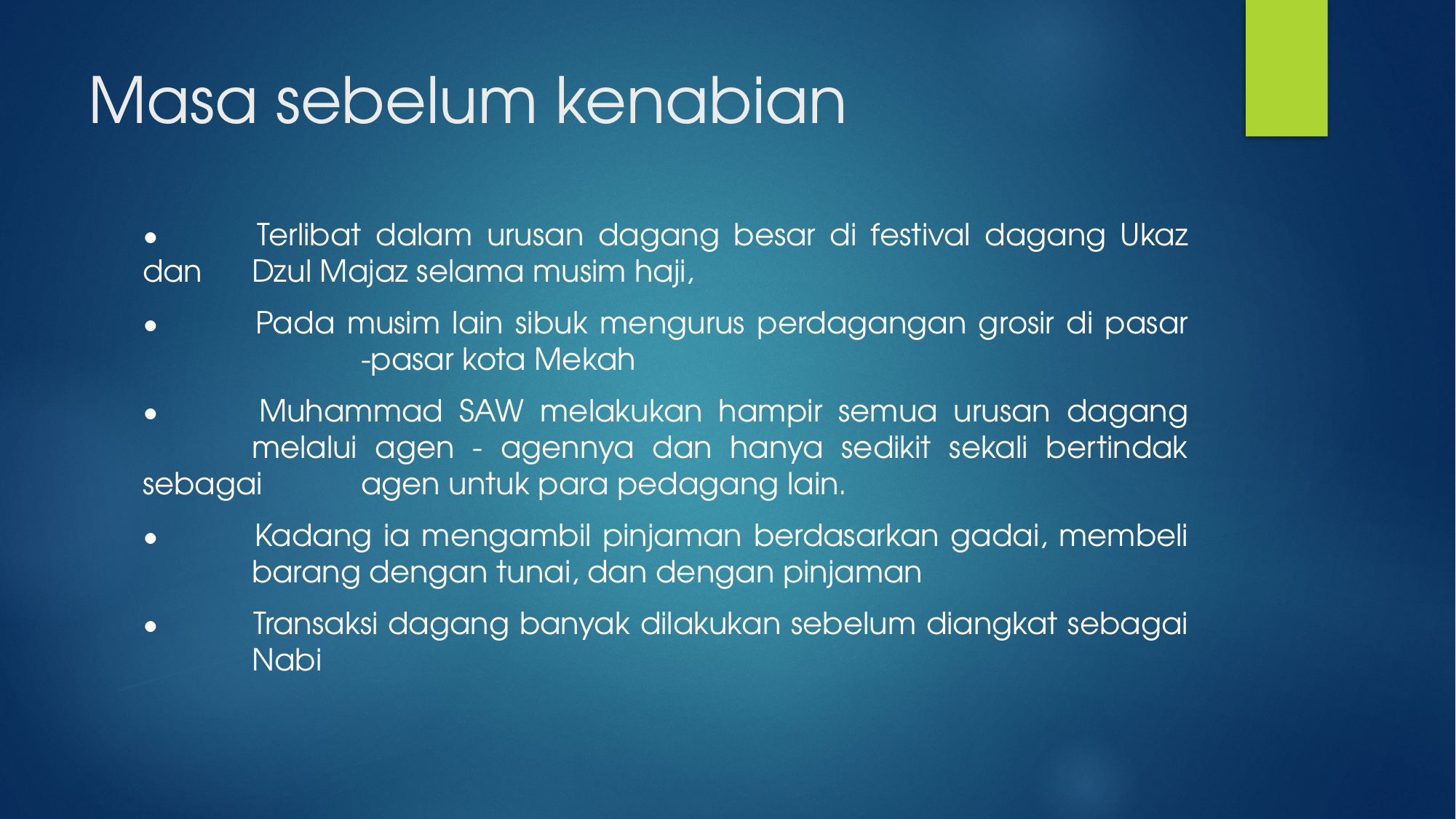

# Masa sebelum kenabian
• 	Terlibat dalam urusan dagang besar di festival dagang Ukaz dan 	Dzul Majaz selama musim haji,
• 	Pada musim lain sibuk mengurus perdagangan grosir di pasar		-pasar kota Mekah
• 	Muhammad SAW melakukan hampir semua urusan dagang 	melalui agen - agennya dan hanya sedikit sekali bertindak sebagai 	agen untuk para pedagang lain.
• 	Kadang ia mengambil pinjaman berdasarkan gadai, membeli 	barang dengan tunai, dan dengan pinjaman
• 	Transaksi dagang banyak dilakukan sebelum diangkat sebagai 	Nabi